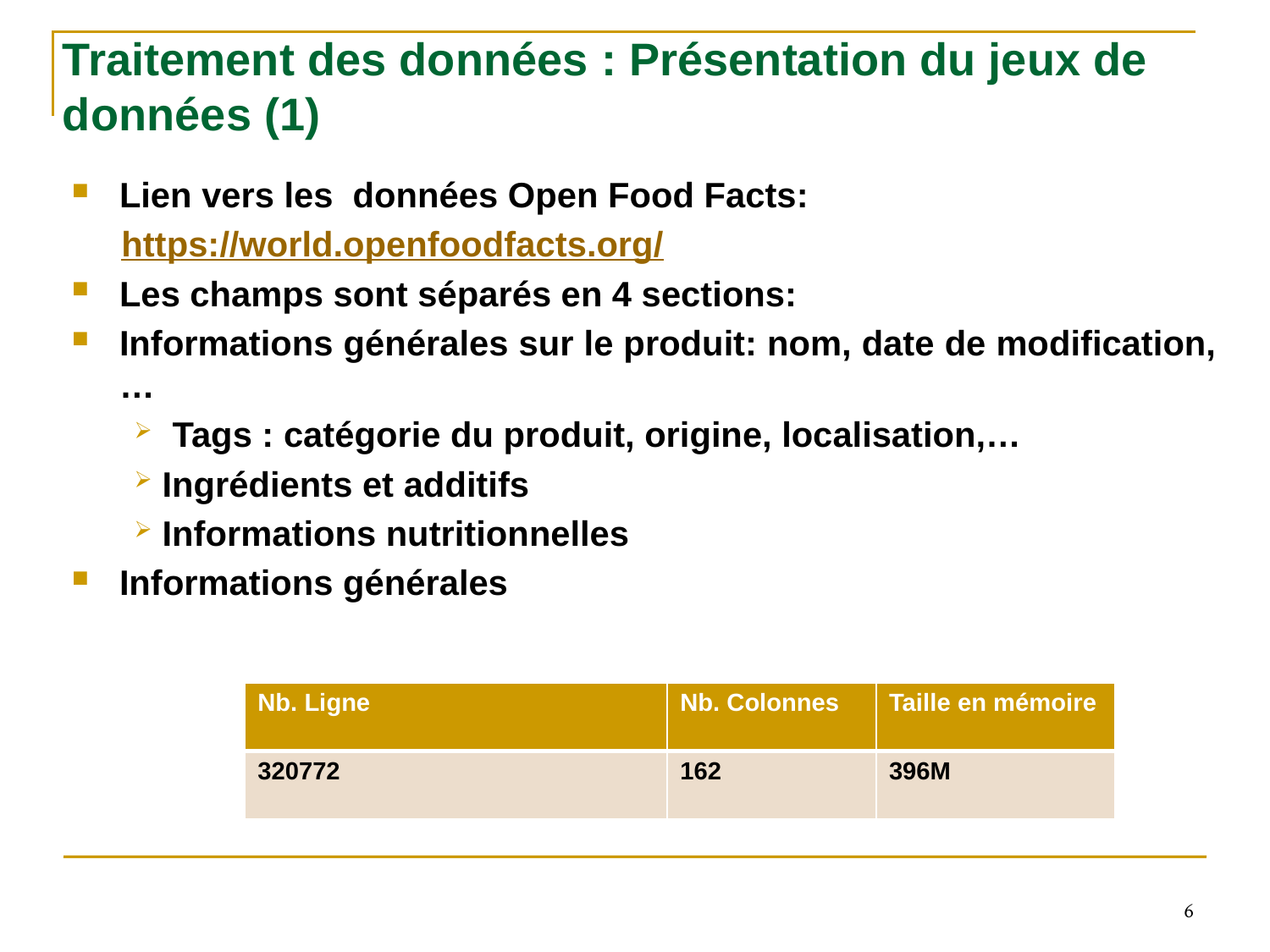

# Traitement des données : Présentation du jeux de données (1)
Lien vers les  données Open Food Facts:
https://world.openfoodfacts.org/
Les champs sont séparés en 4 sections:
Informations générales sur le produit: nom, date de modification,…
Tags : catégorie du produit, origine, localisation,…
 Ingrédients et additifs
 Informations nutritionnelles
Informations générales

| Nb. Ligne | Nb. Colonnes | Taille en mémoire |
| --- | --- | --- |
| 320772 | 162 | 396M |
6